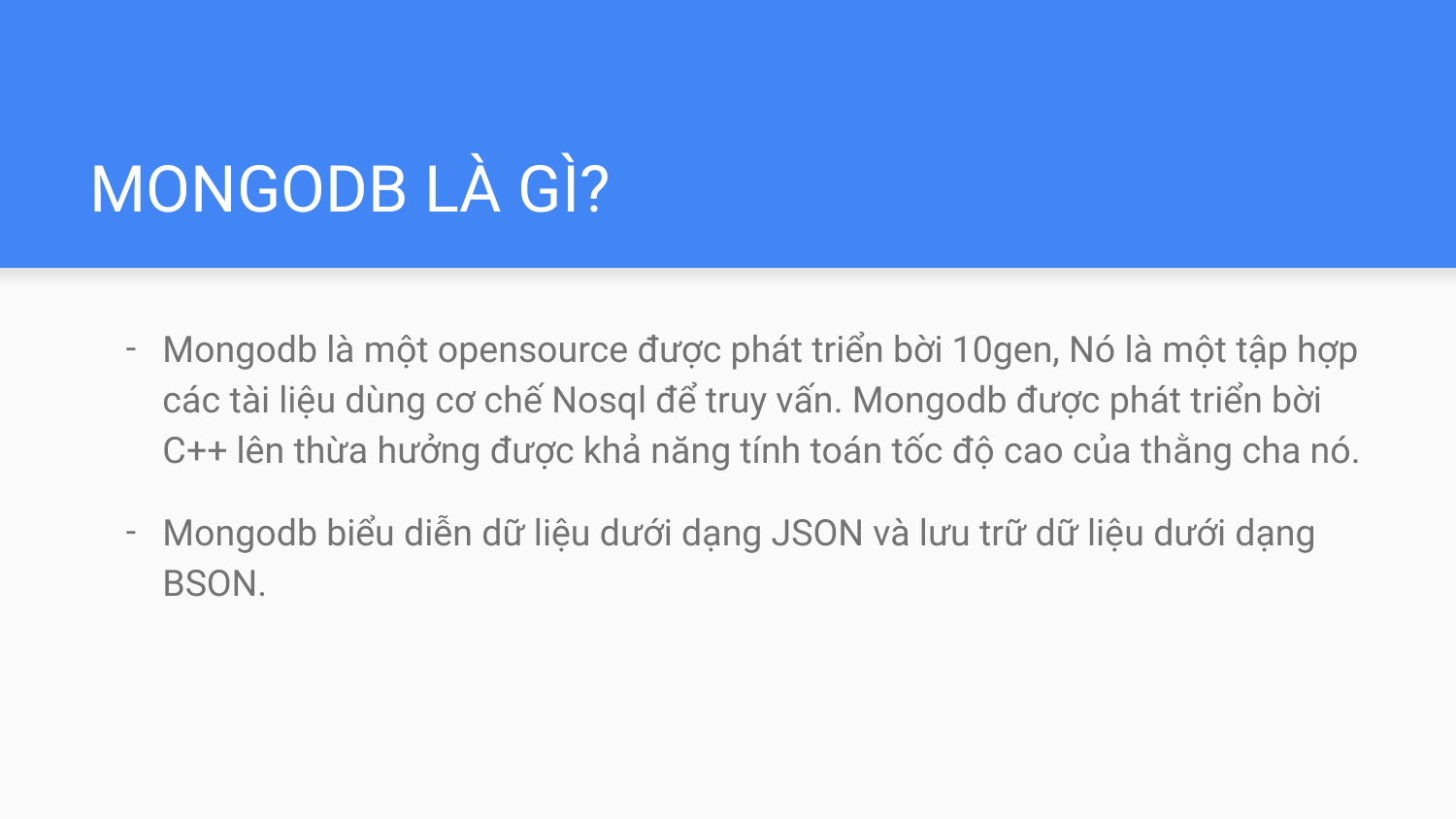

# MONGODB LÀ GÌ?
Mongodb là một opensource được phát triển bời 10gen, Nó là một tập hợp các tài liệu dùng cơ chế Nosql để truy vấn. Mongodb được phát triển bời C++ lên thừa hưởng được khả năng tính toán tốc độ cao của thằng cha nó.
Mongodb biểu diễn dữ liệu dưới dạng JSON và lưu trữ dữ liệu dưới dạng BSON.